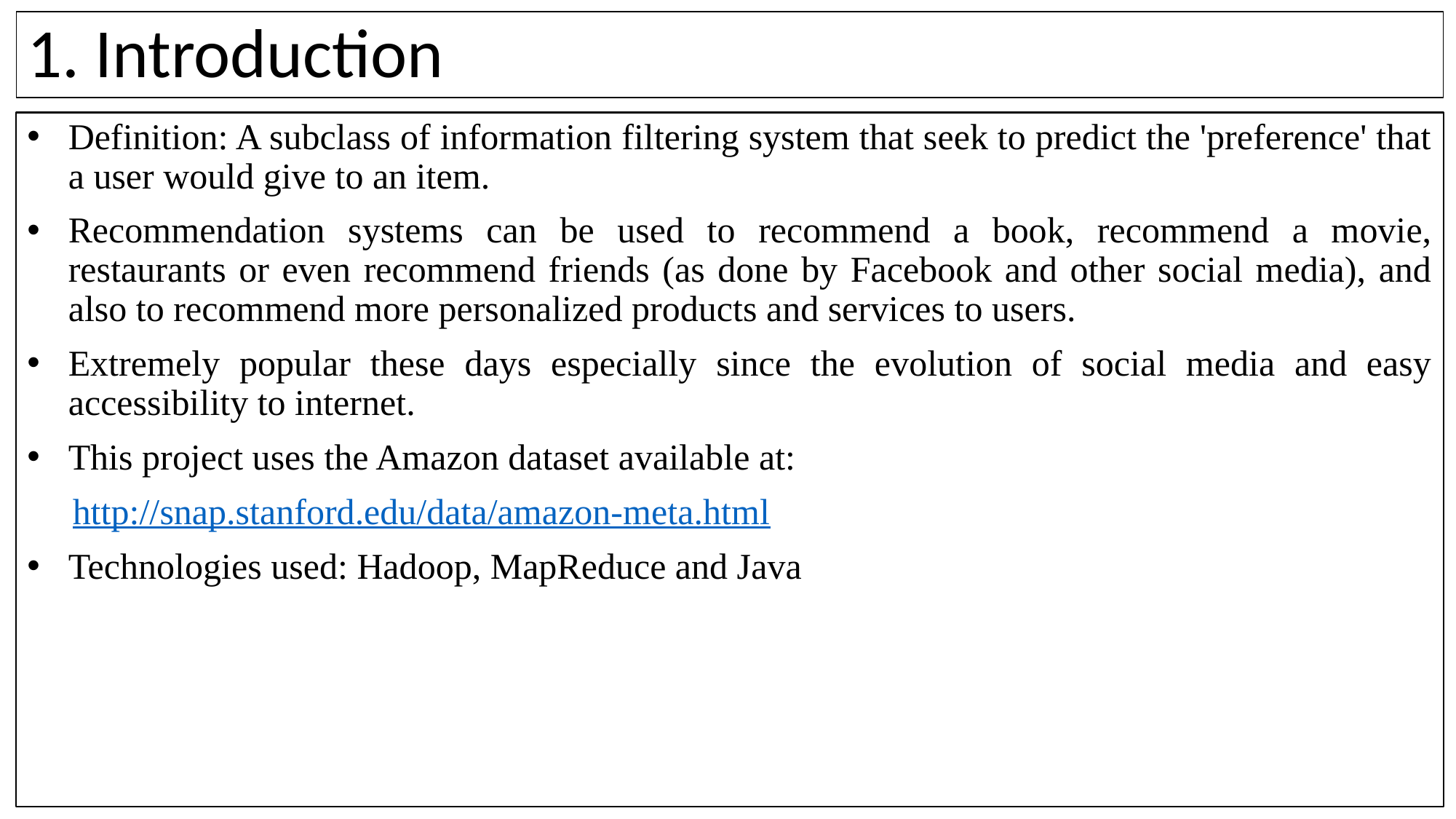

# 1. Introduction
Definition: A subclass of information filtering system that seek to predict the 'preference' that a user would give to an item.
Recommendation systems can be used to recommend a book, recommend a movie, restaurants or even recommend friends (as done by Facebook and other social media), and also to recommend more personalized products and services to users.
Extremely popular these days especially since the evolution of social media and easy accessibility to internet.
This project uses the Amazon dataset available at:
     http://snap.stanford.edu/data/amazon-meta.html
Technologies used: Hadoop, MapReduce and Java